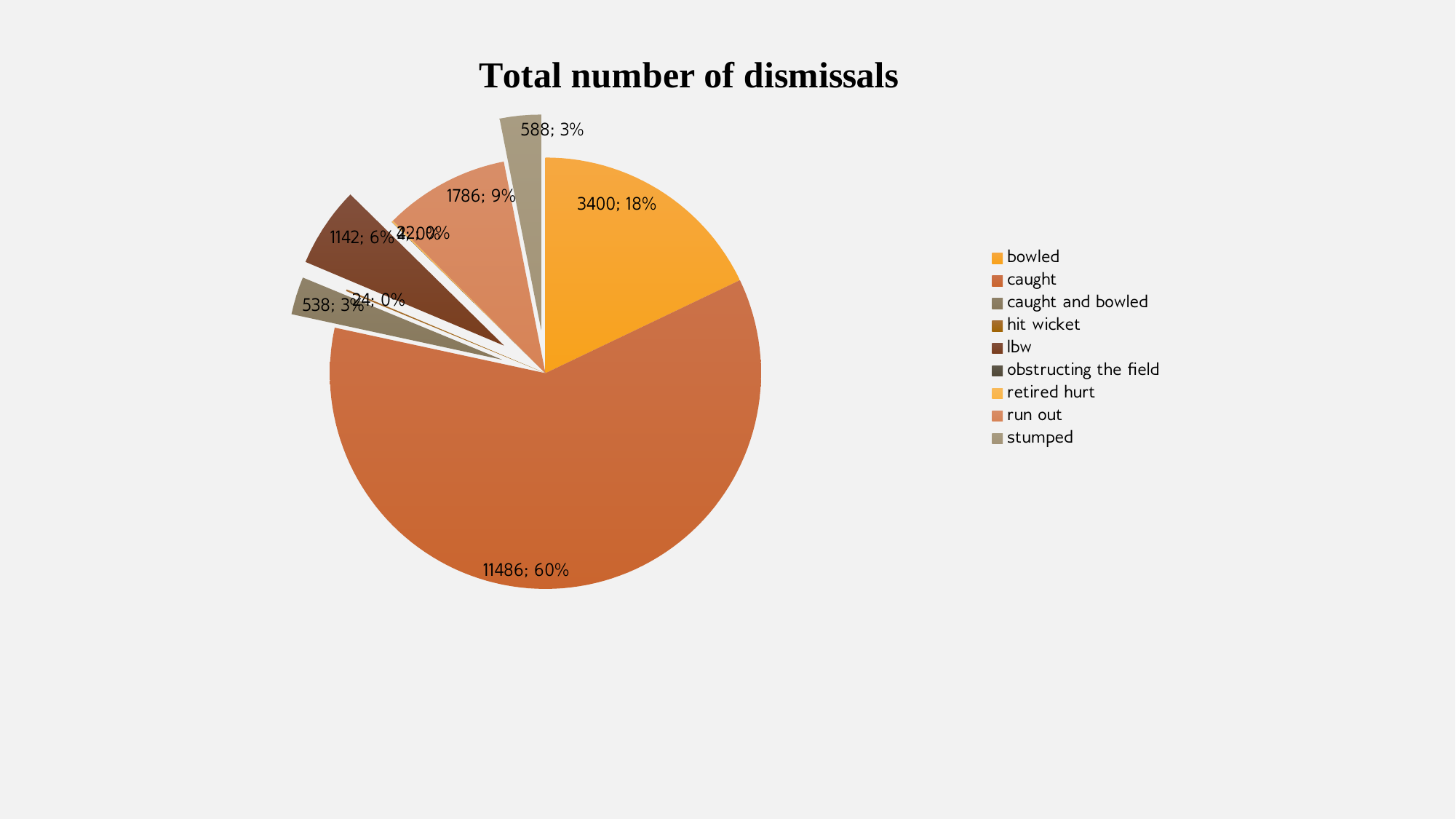

### Chart: Total number of dismissals

| Category | Total |
|---|---|
| bowled | 3400.0 |
| caught | 11486.0 |
| caught and bowled | 538.0 |
| hit wicket | 24.0 |
| lbw | 1142.0 |
| obstructing the field | 4.0 |
| retired hurt | 22.0 |
| run out | 1786.0 |
| stumped | 588.0 |